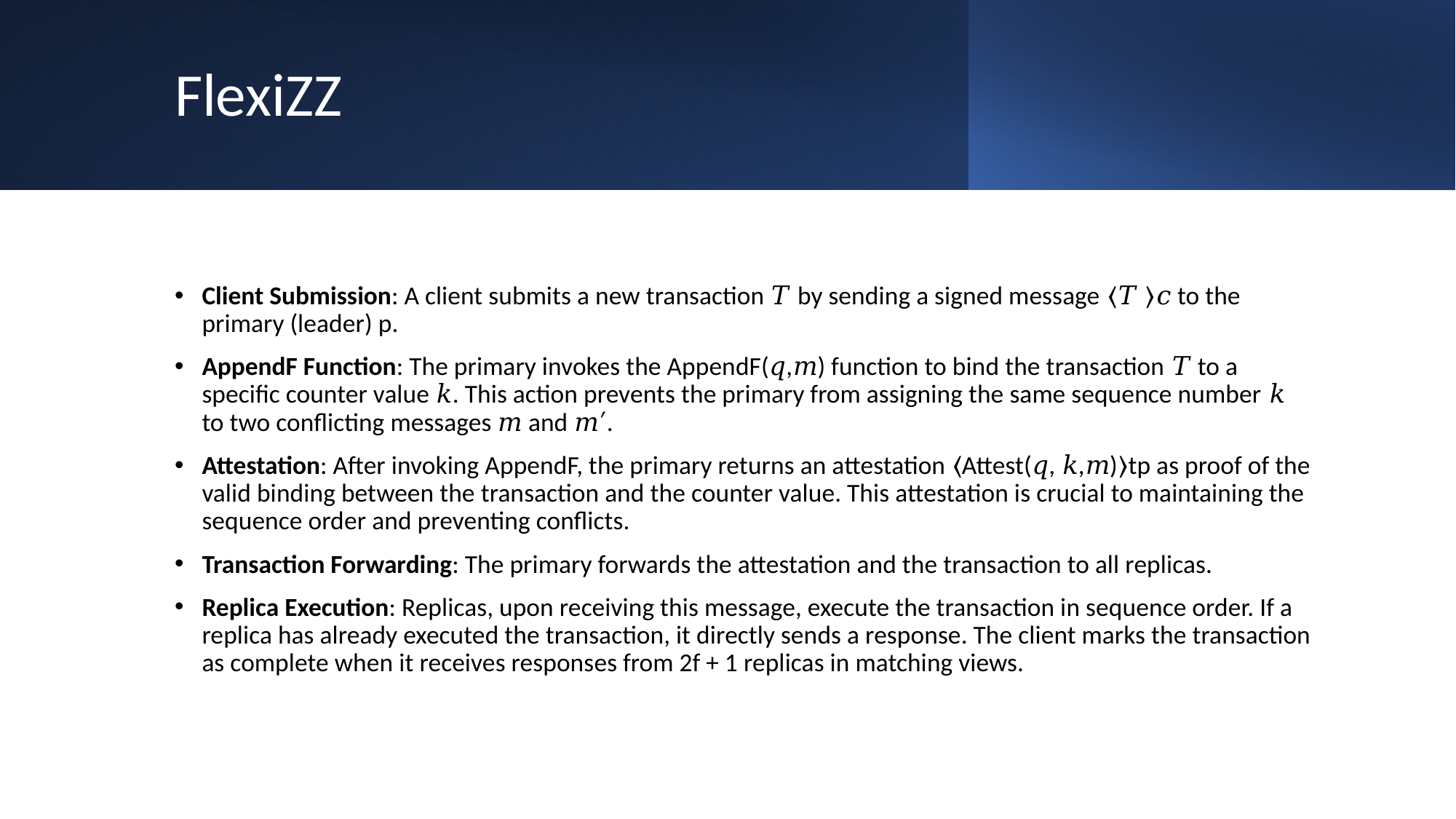

# FlexiZZ
Client Submission: A client submits a new transaction 𝑇 by sending a signed message ⟨𝑇 ⟩𝑐 to the primary (leader) p.
AppendF Function: The primary invokes the AppendF(𝑞,𝑚) function to bind the transaction 𝑇 to a specific counter value 𝑘. This action prevents the primary from assigning the same sequence number 𝑘 to two conflicting messages 𝑚 and 𝑚′.
Attestation: After invoking AppendF, the primary returns an attestation ⟨Attest(𝑞, 𝑘,𝑚)⟩tp as proof of the valid binding between the transaction and the counter value. This attestation is crucial to maintaining the sequence order and preventing conflicts.
Transaction Forwarding: The primary forwards the attestation and the transaction to all replicas.
Replica Execution: Replicas, upon receiving this message, execute the transaction in sequence order. If a replica has already executed the transaction, it directly sends a response. The client marks the transaction as complete when it receives responses from 2f + 1 replicas in matching views.